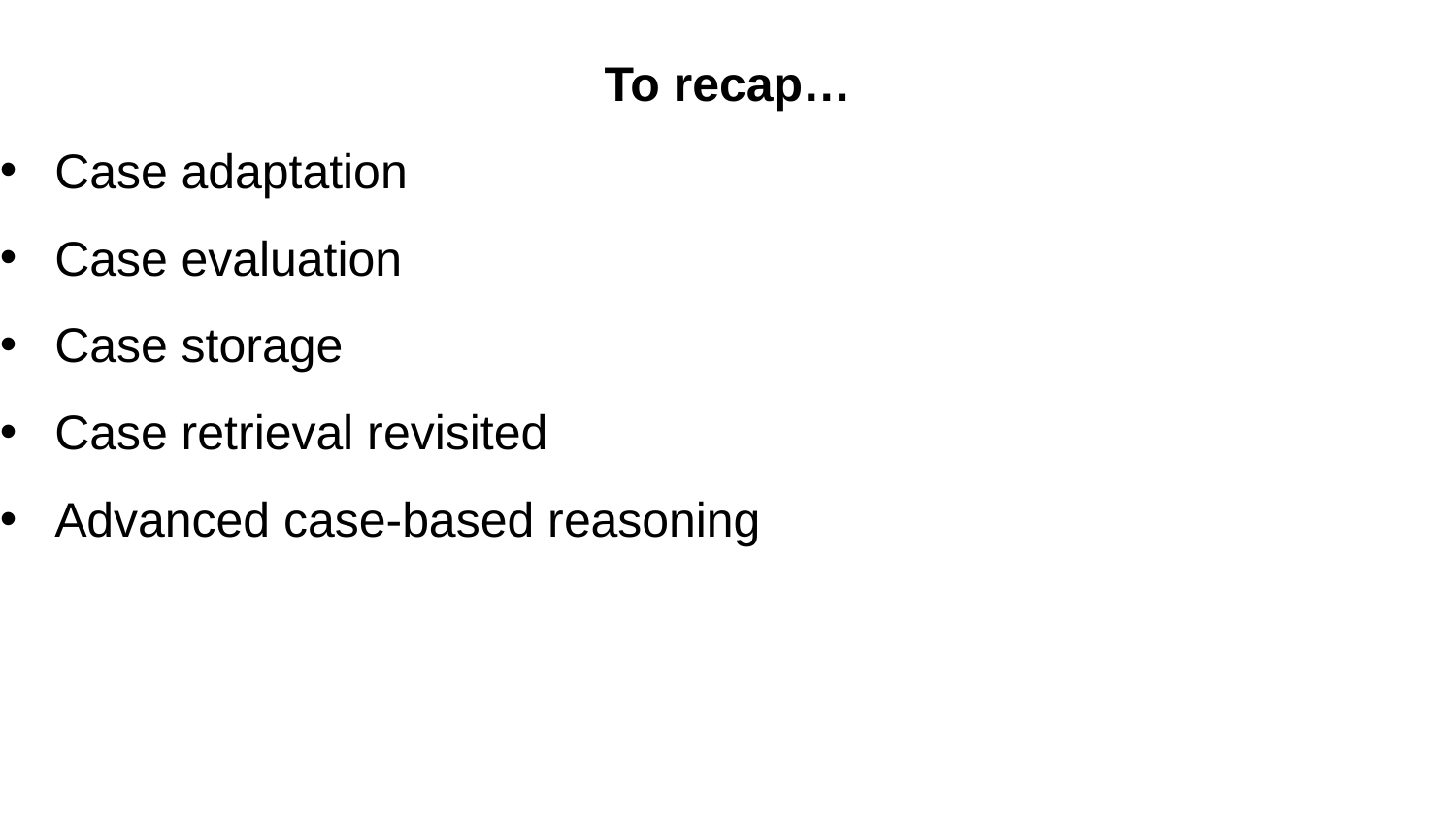

To recap…

Case adaptation
Case evaluation
Case storage

Case retrieval revisited

Advanced case-based reasoning